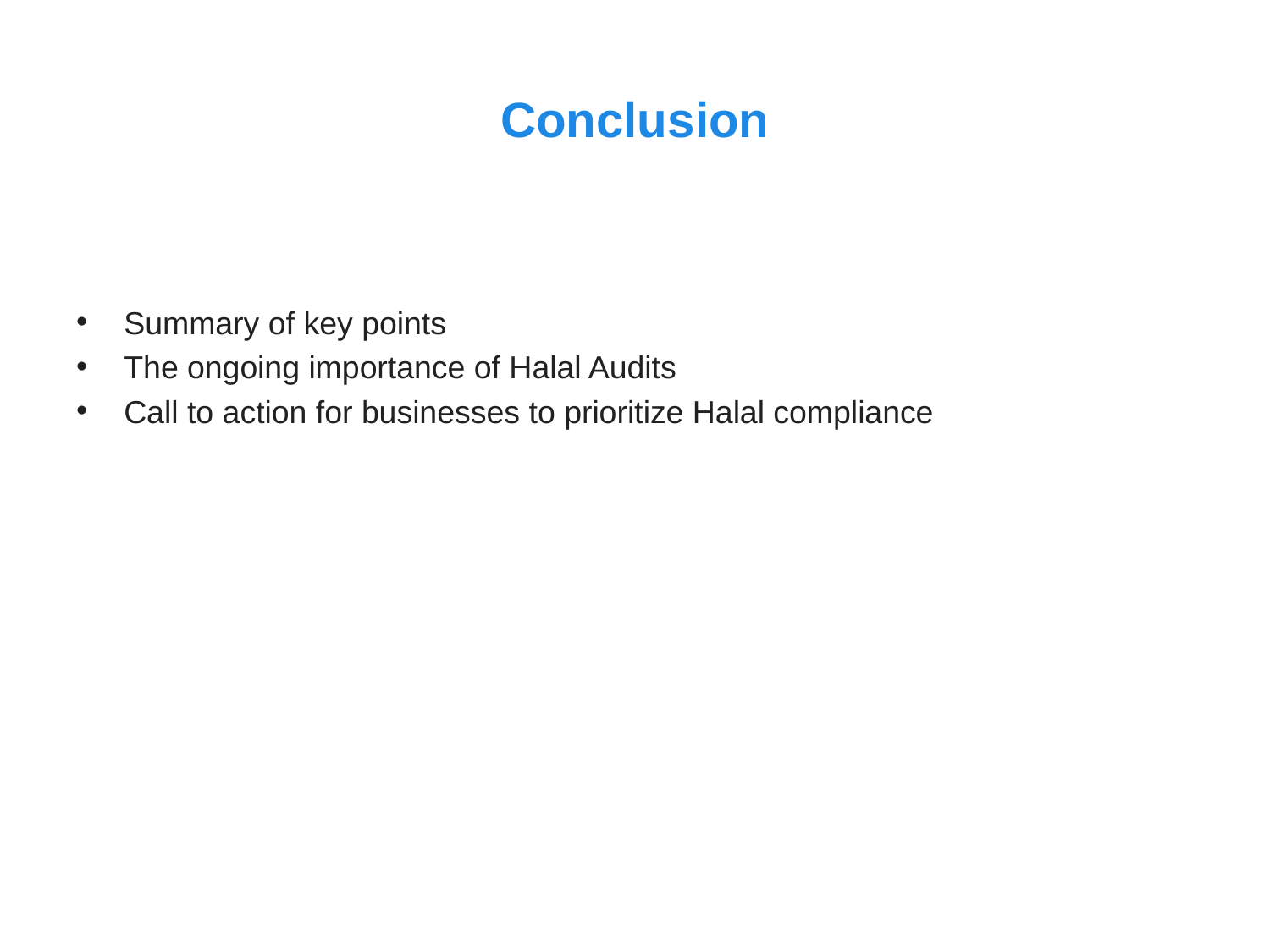

# Conclusion

Summary of key points
The ongoing importance of Halal Audits
Call to action for businesses to prioritize Halal compliance